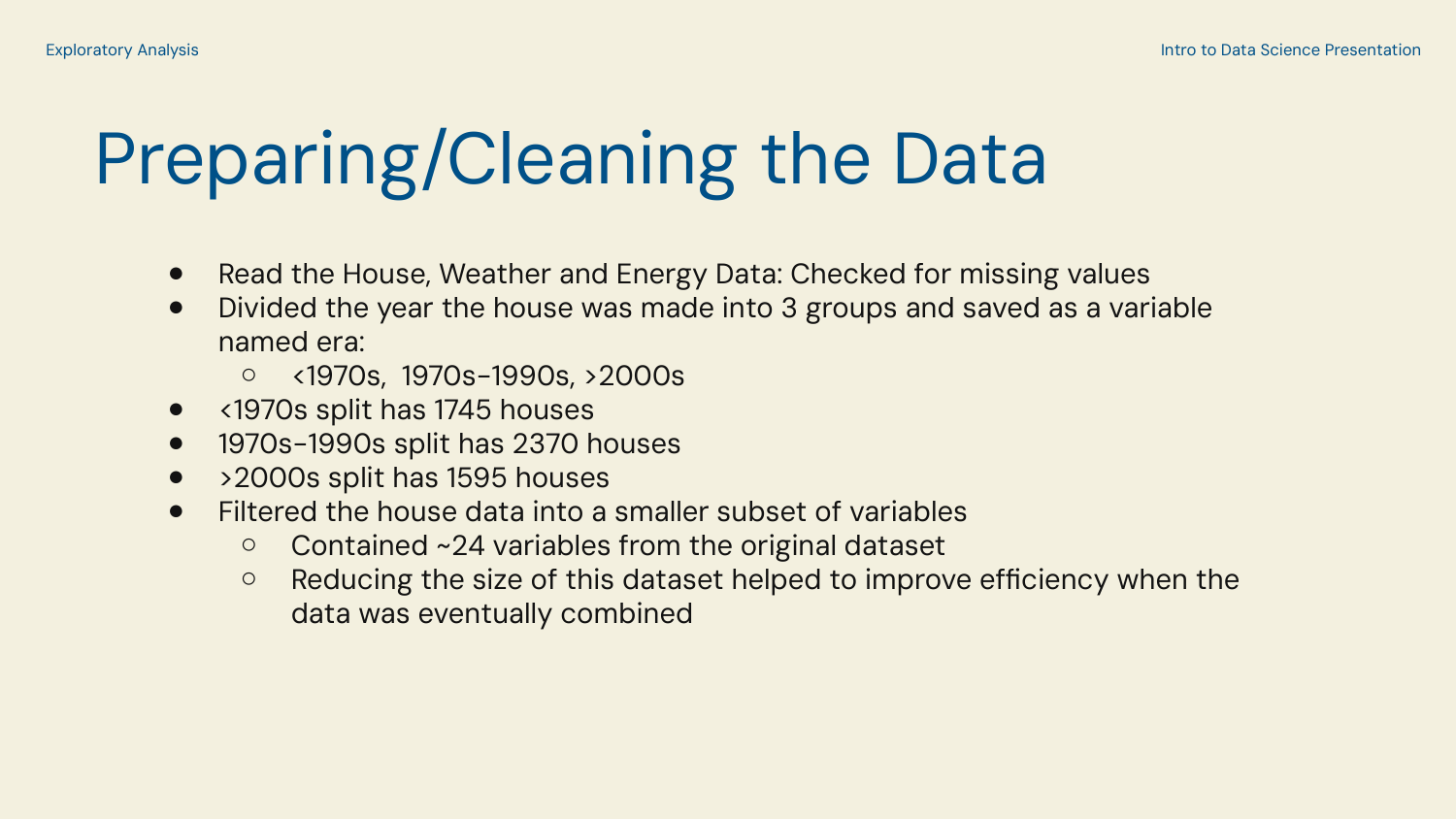

Exploratory Analysis
Intro to Data Science Presentation
Preparing/Cleaning the Data
Read the House, Weather and Energy Data: Checked for missing values
Divided the year the house was made into 3 groups and saved as a variable named era:
<1970s,  1970s-1990s, >2000s
<1970s split has 1745 houses
1970s-1990s split has 2370 houses
>2000s split has 1595 houses
Filtered the house data into a smaller subset of variables
Contained ~24 variables from the original dataset
Reducing the size of this dataset helped to improve efficiency when the data was eventually combined